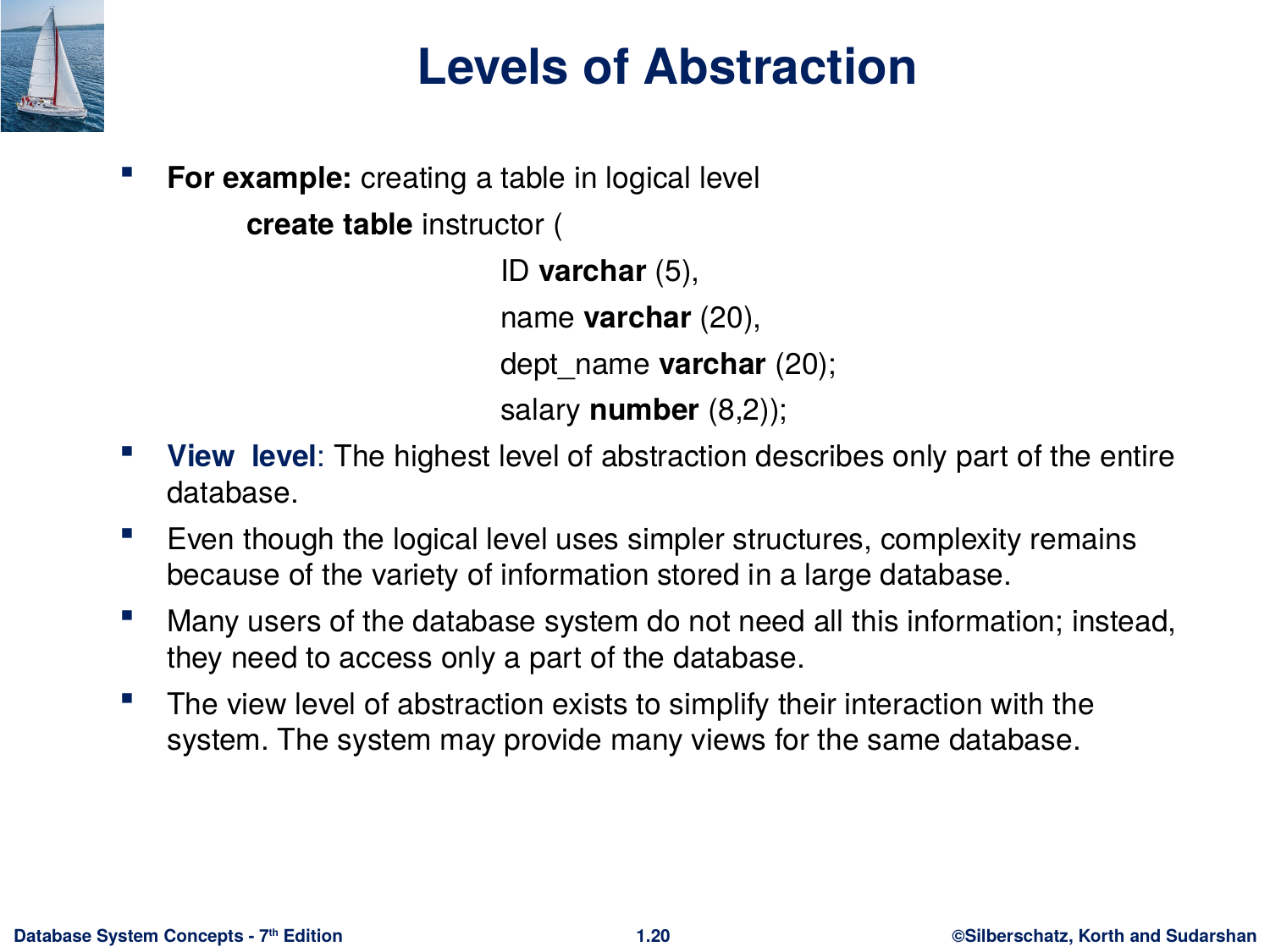

# Levels of Abstraction
For example: creating a table in logical level
	create table instructor (
			ID varchar (5),
			name varchar (20),
			dept_name varchar (20);
			salary number (8,2));
View  level: The highest level of abstraction describes only part of the entire
database.
Even though the logical level uses simpler structures, complexity remains
because of the variety of information stored in a large database.
Many users of the database system do not need all this information; instead, they need to access only a part of the database.
The view level of abstraction exists to simplify their interaction with the system. The system may provide many views for the same database.